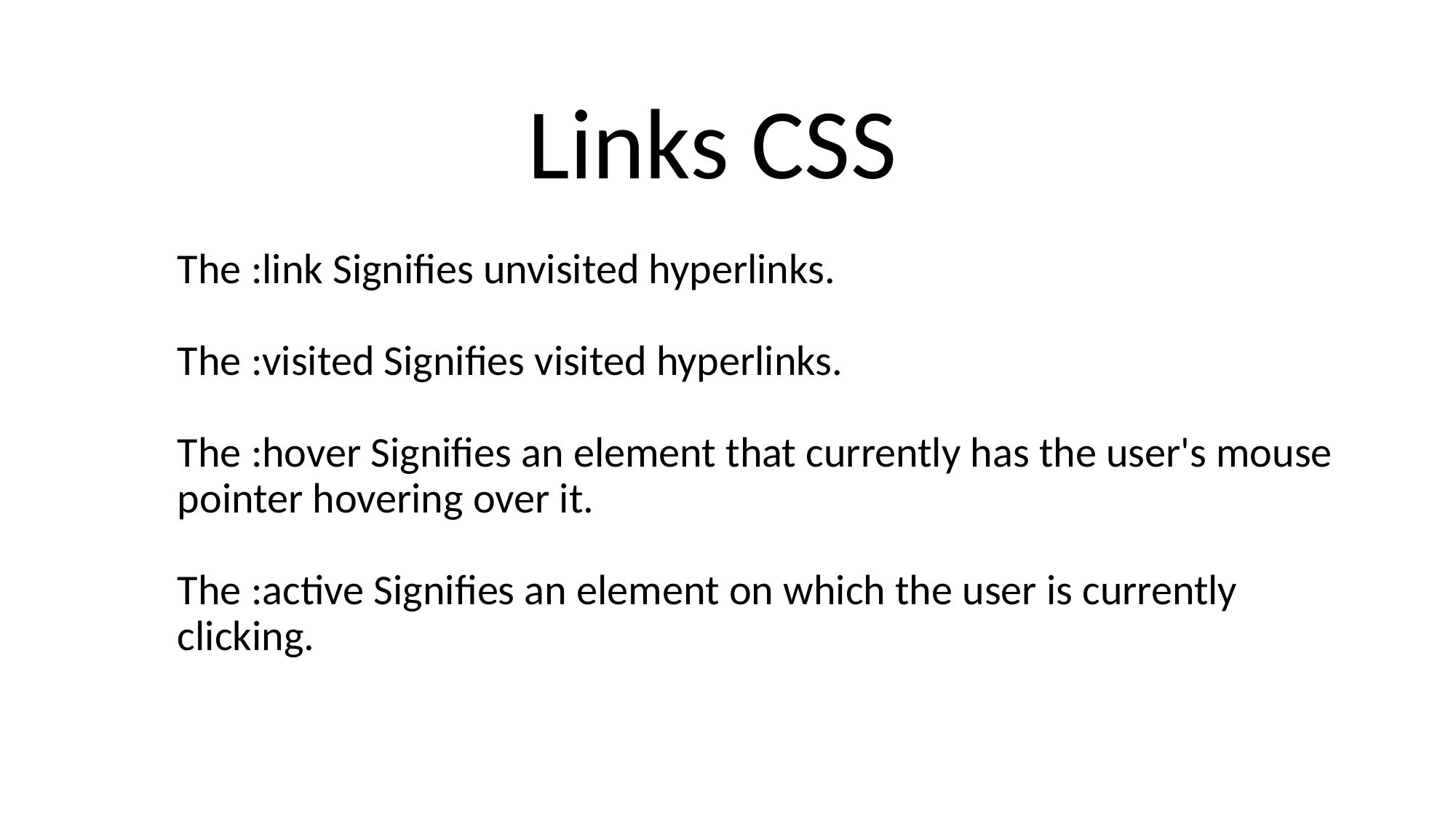

The :link Signifies unvisited hyperlinks.

The :visited Signifies visited hyperlinks.

The :hover Signifies an element that currently has the user's mouse pointer hovering over it.

The :active Signifies an element on which the user is currently clicking.
# Links CSS